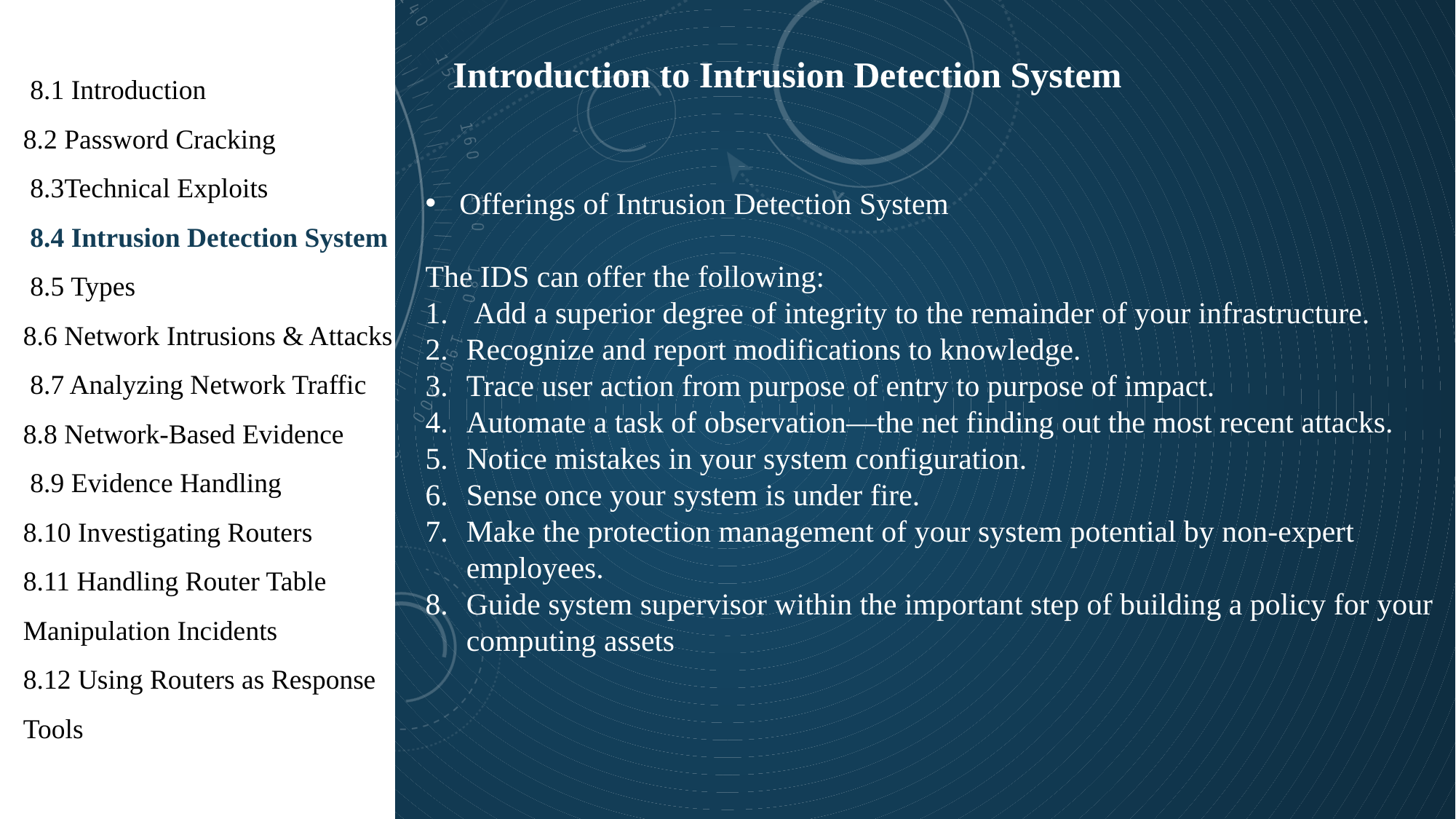

1
Introduction to Intrusion Detection System
 8.1 Introduction
8.2 Password Cracking
 8.3Technical Exploits
 8.4 Intrusion Detection System
 8.5 Types
8.6 Network Intrusions & Attacks
 8.7 Analyzing Network Traffic
8.8 Network-Based Evidence
 8.9 Evidence Handling
8.10 Investigating Routers
8.11 Handling Router Table Manipulation Incidents
8.12 Using Routers as Response Tools
Offerings of Intrusion Detection System

The IDS can offer the following:
 Add a superior degree of integrity to the remainder of your infrastructure.
Recognize and report modifications to knowledge.
Trace user action from purpose of entry to purpose of impact.
Automate a task of observation—the net finding out the most recent attacks.
Notice mistakes in your system configuration.
Sense once your system is under fire.
Make the protection management of your system potential by non-expert employees.
Guide system supervisor within the important step of building a policy for your computing assets